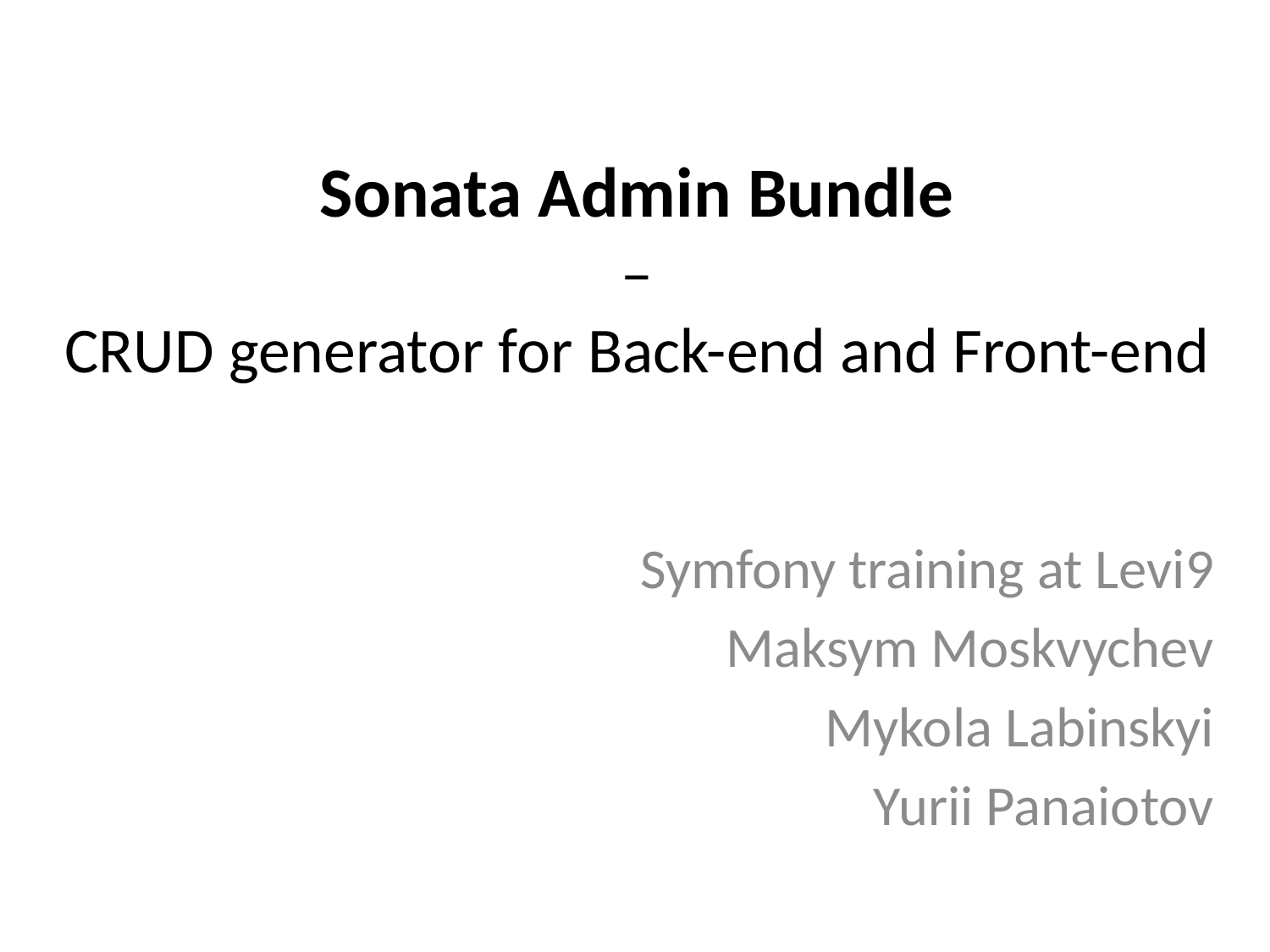

# Sonata Admin Bundle – CRUD generator for Back-end and Front-end
Symfony training at Levi9
Maksym Moskvychev
Mykola Labinskyi
Yurii Panaiotov